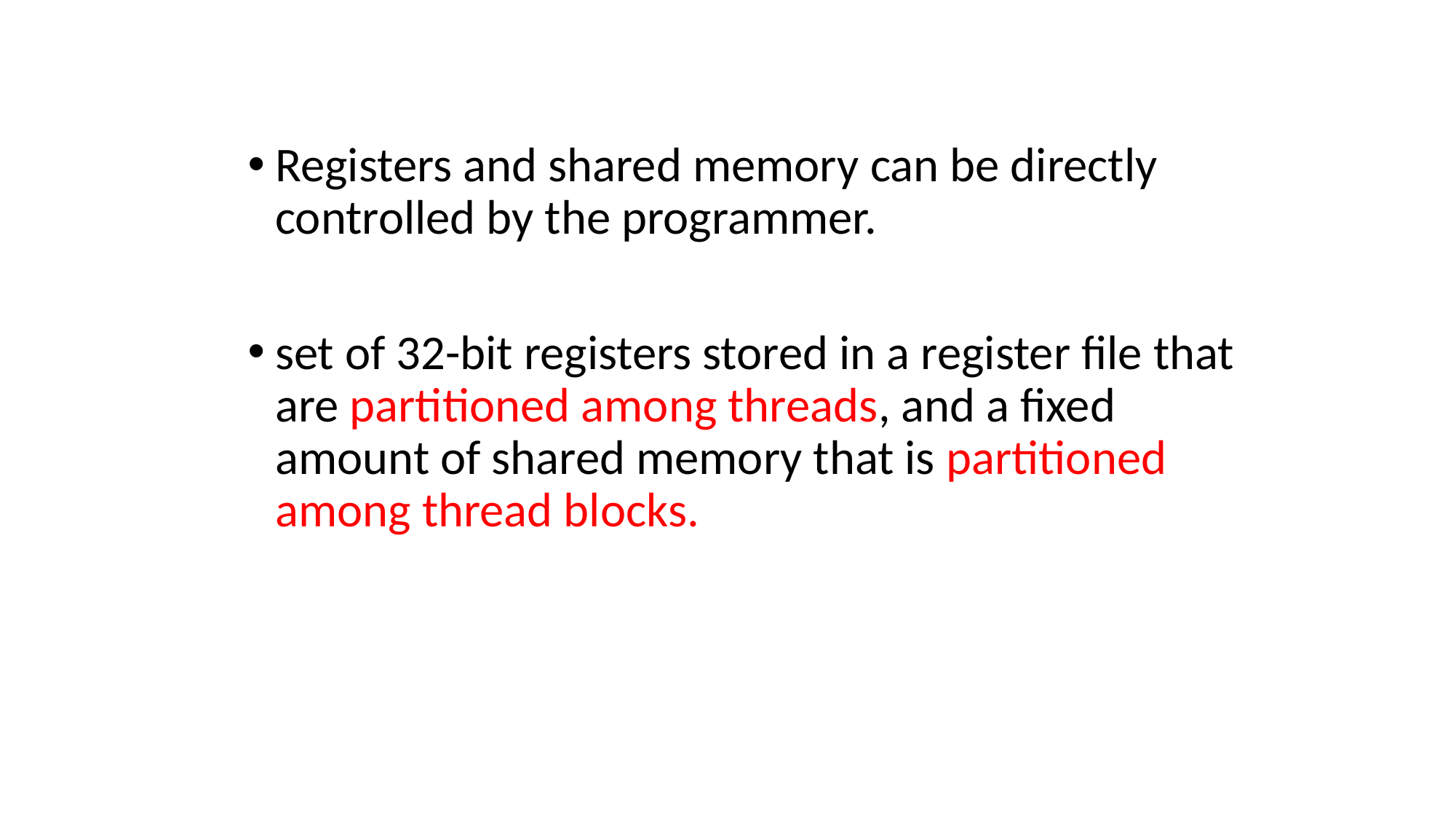

Registers and shared memory can be directly controlled by the programmer.

set of 32-bit registers stored in a register file that are partitioned among threads, and a fixed amount of shared memory that is partitioned among thread blocks.